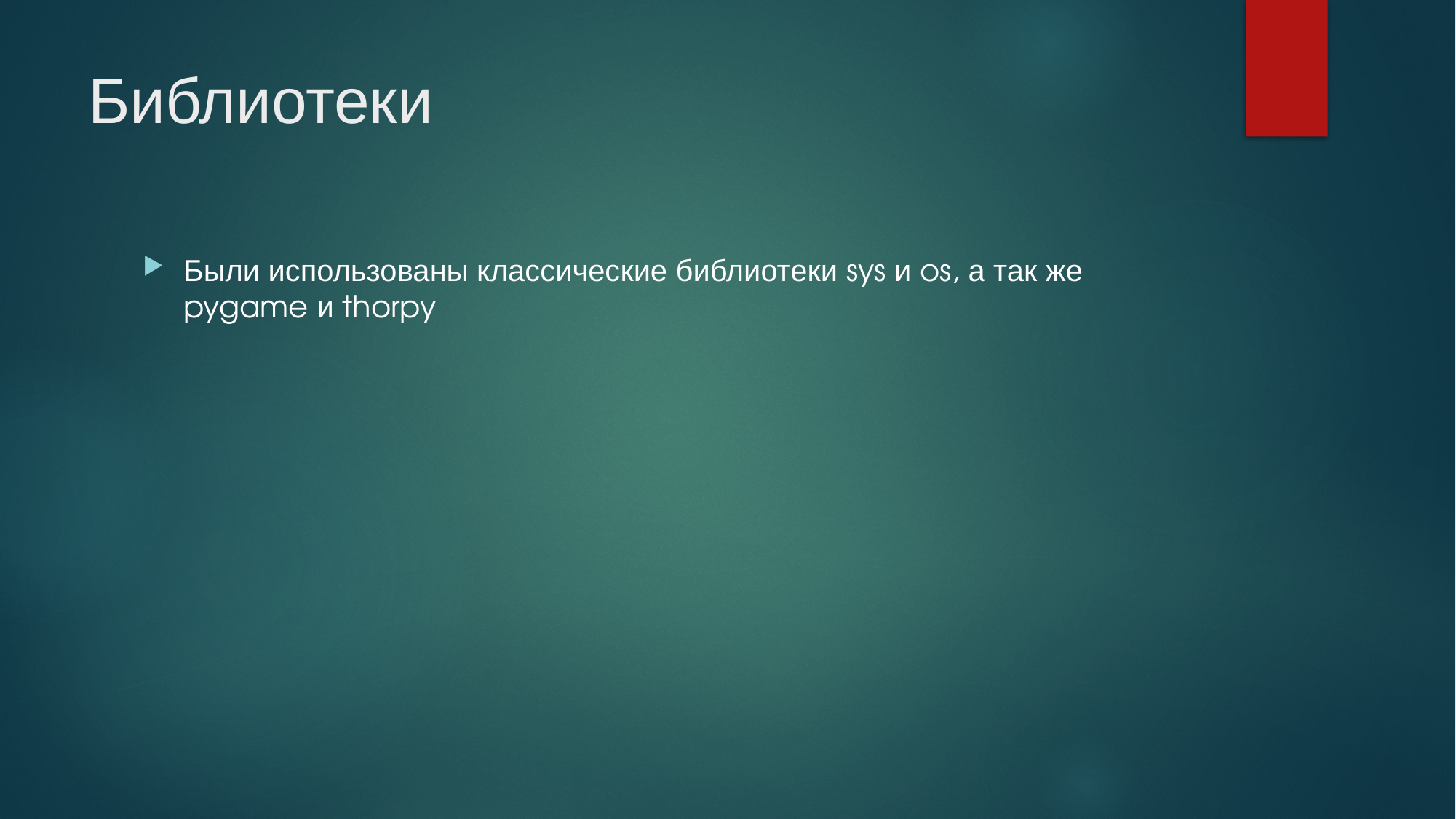

# Библиотеки
Были использованы классические библиотеки sys и os, а так же pygame и thorpy